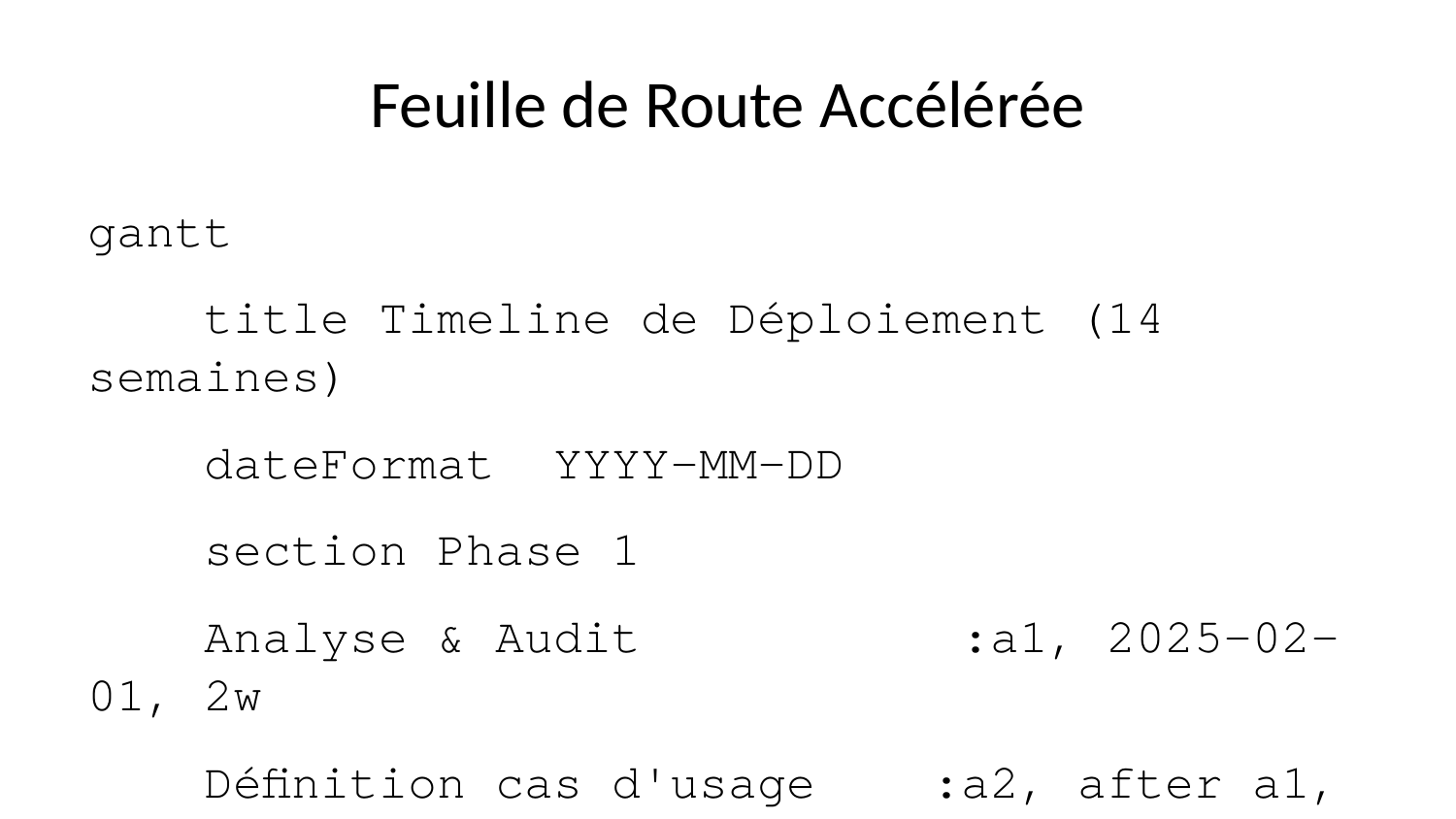

# Feuille de Route Accélérée
gantt
    title Timeline de Déploiement (14 semaines)
    dateFormat  YYYY-MM-DD
    section Phase 1
    Analyse & Audit           :a1, 2025-02-01, 2w
    Définition cas d'usage    :a2, after a1, 1w
    section Phase 2
    Préparation données       :b1, after a2, 2w
    Nettoyage & chunking      :b2, after b1, 1w
    section Phase 3
    POC RAG                   :c1, after b2, 3w
    Tests utilisateurs        :c2, after c1, 1w
    section Phase 4
    Industrialisation         :d1, after c2, 2w
    Formation équipes         :d2, after d1, 1w
    Mise en production        :d3, after d2, 1w
Phases Détaillées